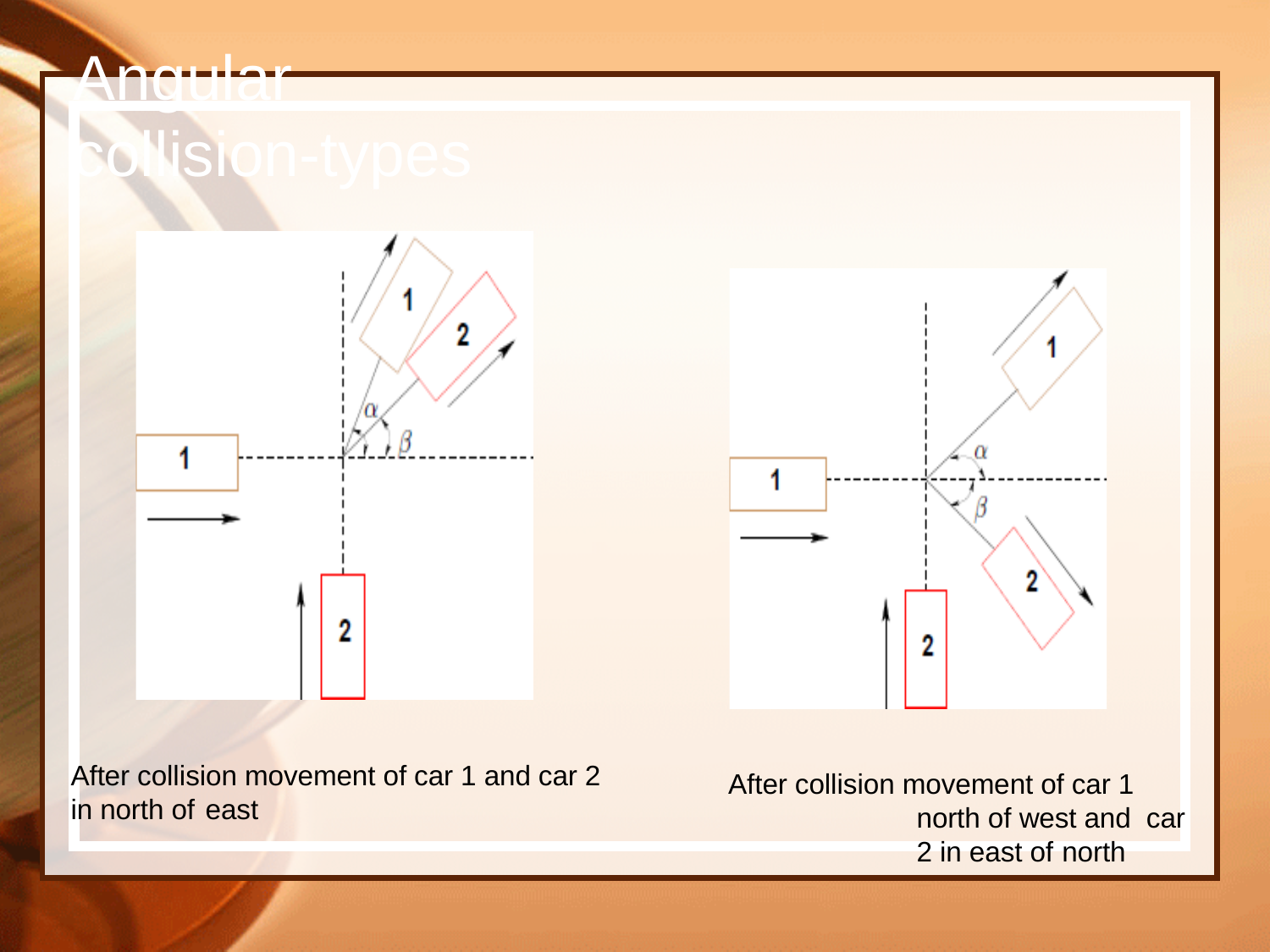

# Angular collision-types

After collision movement of car 1 and car 2 in north of east
After collision movement of car 1 north of west and  car 2 in east of north